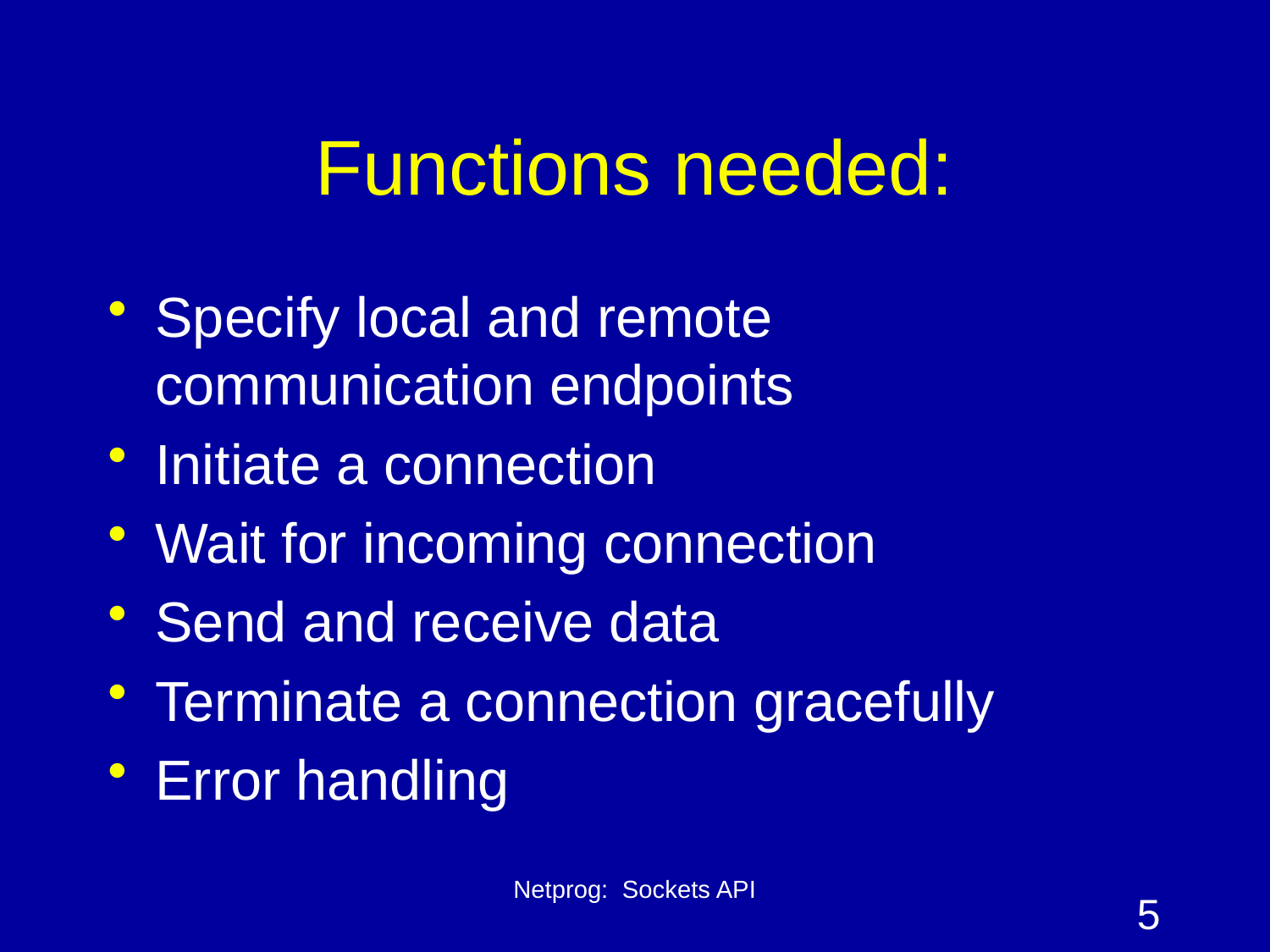

# Functions needed:
Specify local and remote communication endpoints
Initiate a connection
Wait for incoming connection
Send and receive data
Terminate a connection gracefully
Error handling
Netprog:  Sockets API